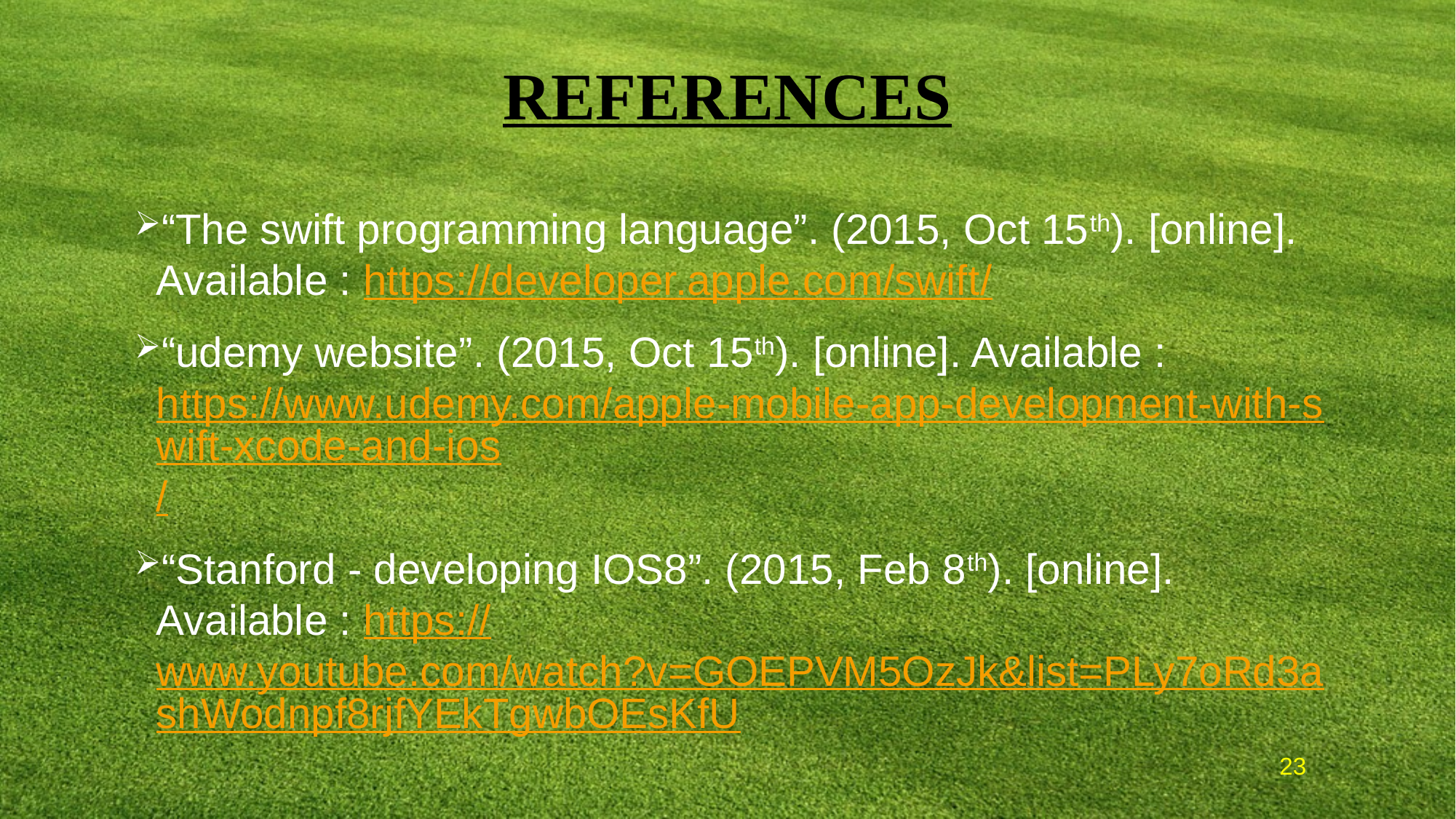

# REFERENCES
“The swift programming language”. (2015, Oct 15th). [online]. Available : https://developer.apple.com/swift/
“udemy website”. (2015, Oct 15th). [online]. Available : https://www.udemy.com/apple-mobile-app-development-with-swift-xcode-and-ios/
“Stanford - developing IOS8”. (2015, Feb 8th). [online]. Available : https://www.youtube.com/watch?v=GOEPVM5OzJk&list=PLy7oRd3ashWodnpf8rjfYEkTgwbOEsKfU

23